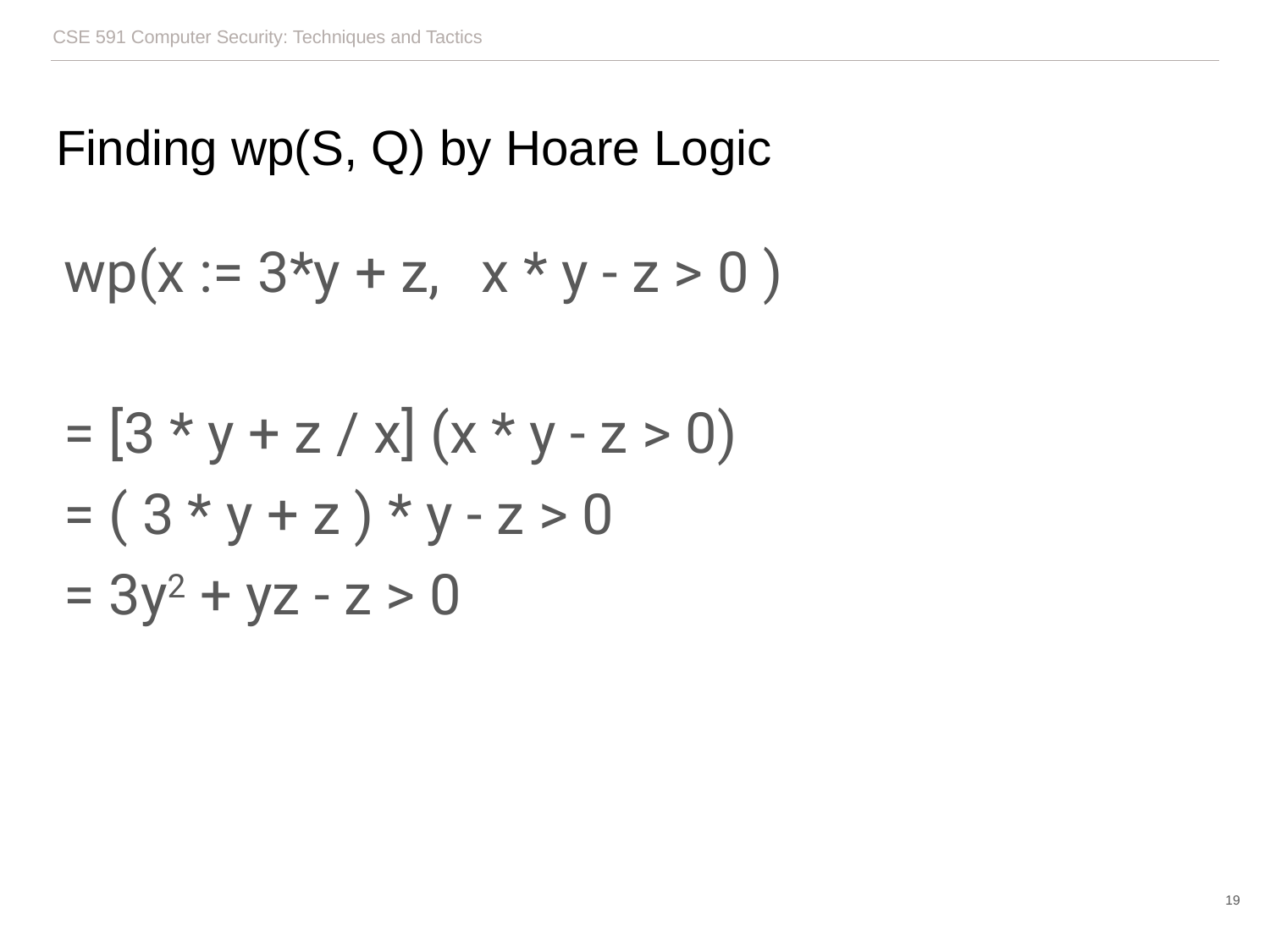

# Finding wp(S, Q) by Hoare Logic
wp(x := 3*y + z,   x * y - z > 0 )

= [3 * y + z / x] (x * y - z > 0)
= ( 3 * y + z ) * y - z > 0
= 3y2 + yz - z > 0
19